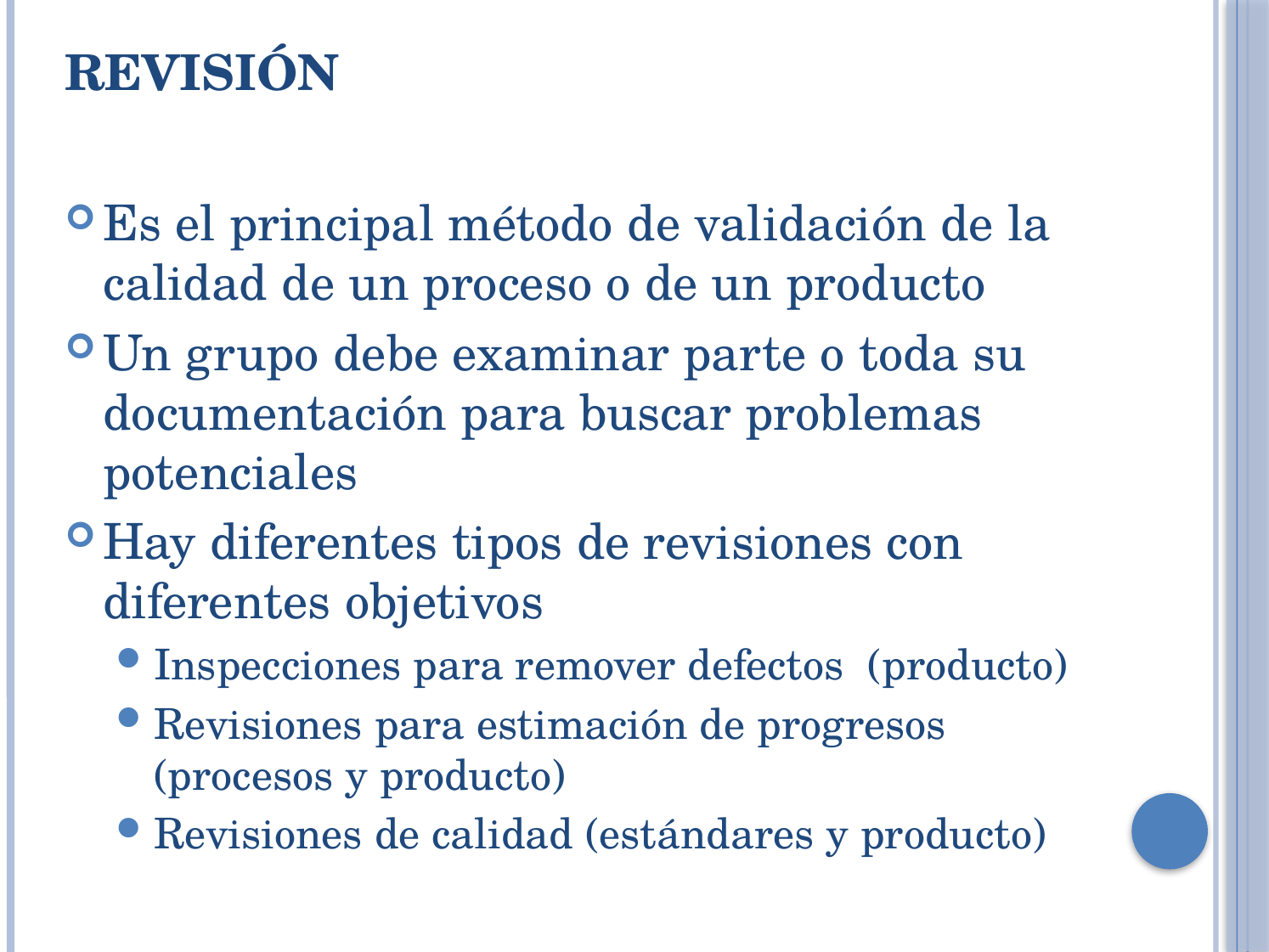

# Revisión
Es el principal método de validación de la calidad de un proceso o de un producto
Un grupo debe examinar parte o toda su documentación para buscar problemas potenciales
Hay diferentes tipos de revisiones con diferentes objetivos
Inspecciones para remover defectos  (producto)
Revisiones para estimación de progresos (procesos y producto)
Revisiones de calidad (estándares y producto)